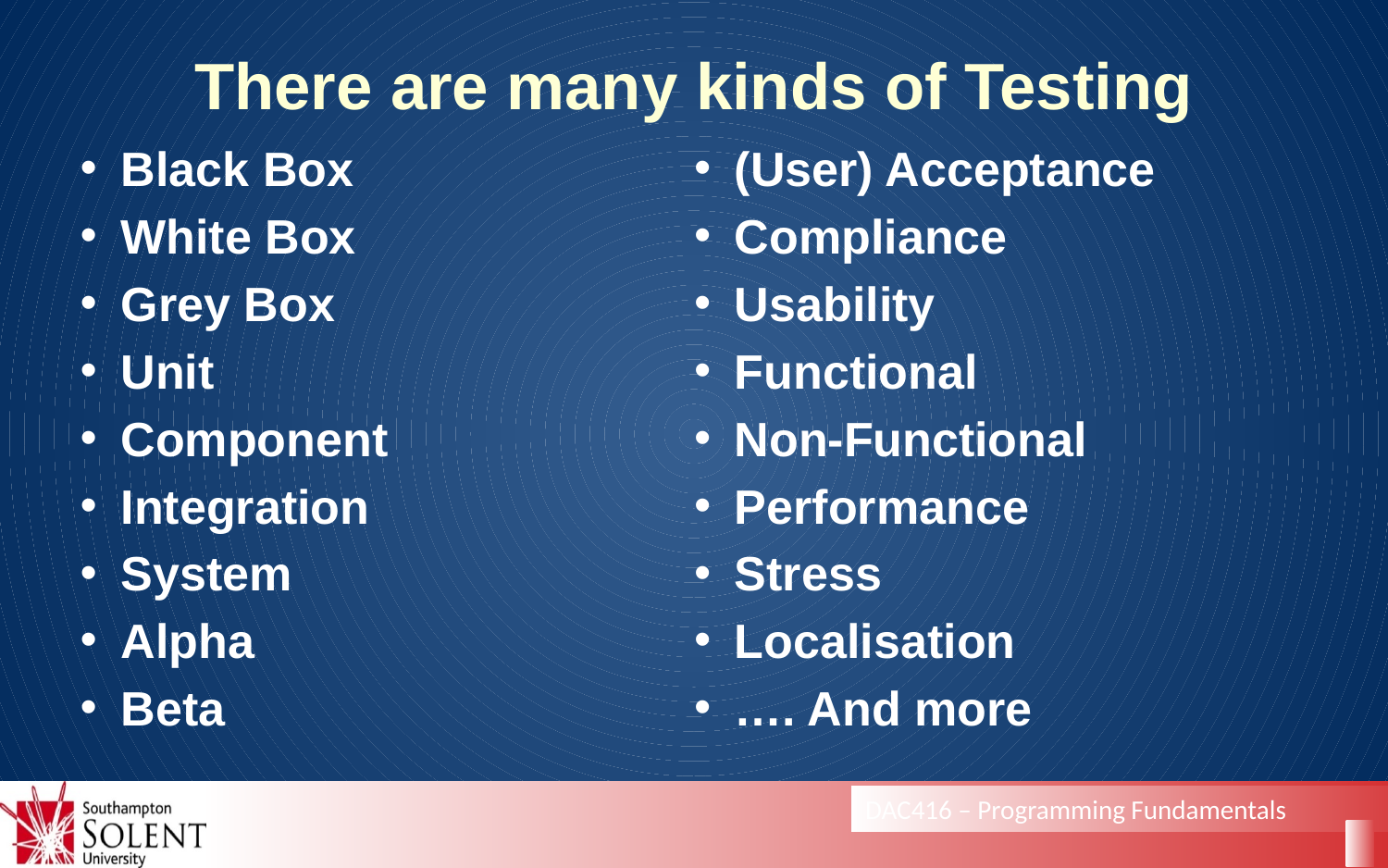

# There are many kinds of Testing
Black Box
White Box
Grey Box
Unit
Component
Integration
System
Alpha
Beta
(User) Acceptance
Compliance
Usability
Functional
Non-Functional
Performance
Stress
Localisation
…. And more